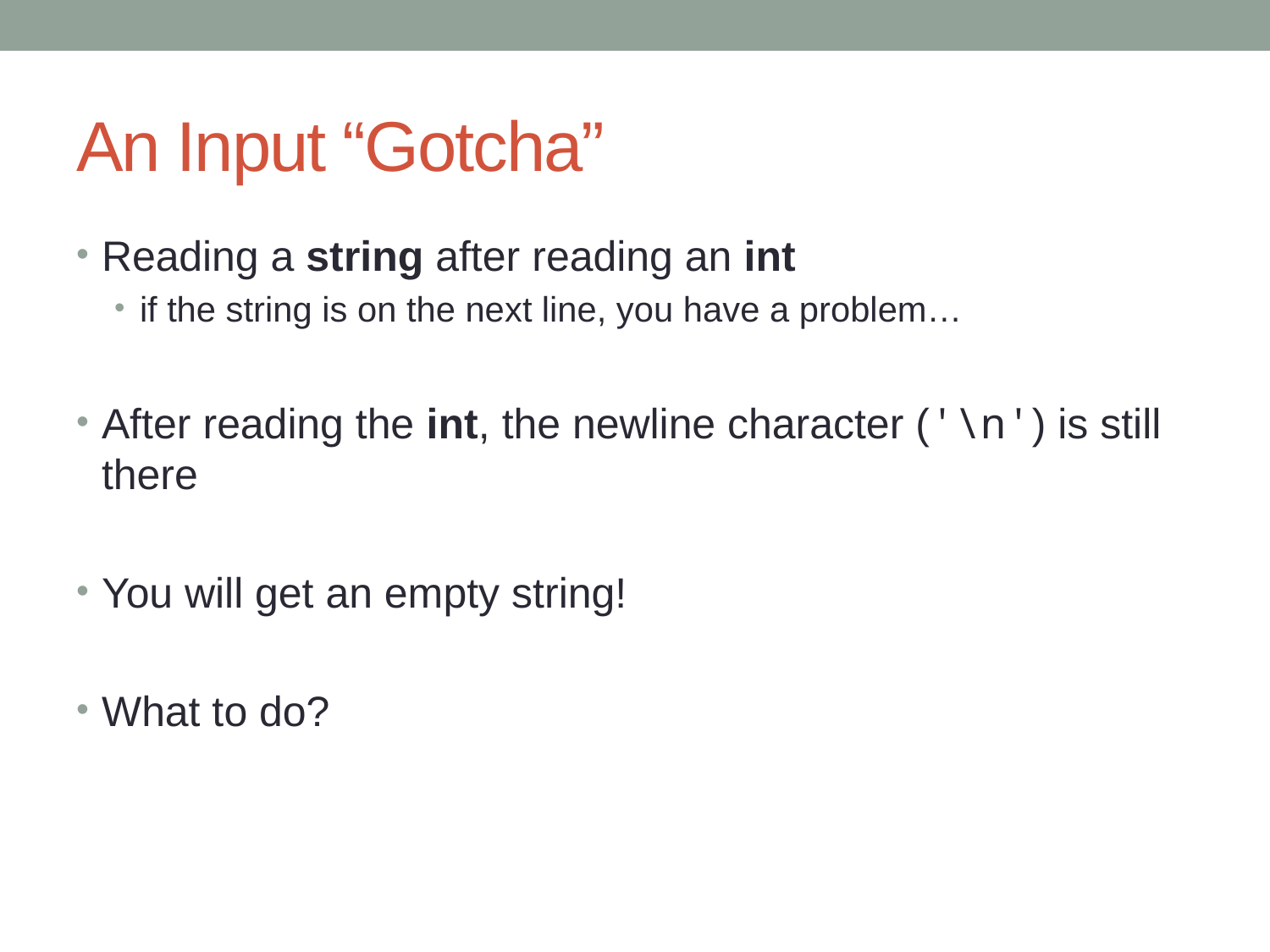

# An Input “Gotcha”
Reading a string after reading an int
if the string is on the next line, you have a problem…

After reading the int, the newline character ('\n') is still there

You will get an empty string!

What to do?